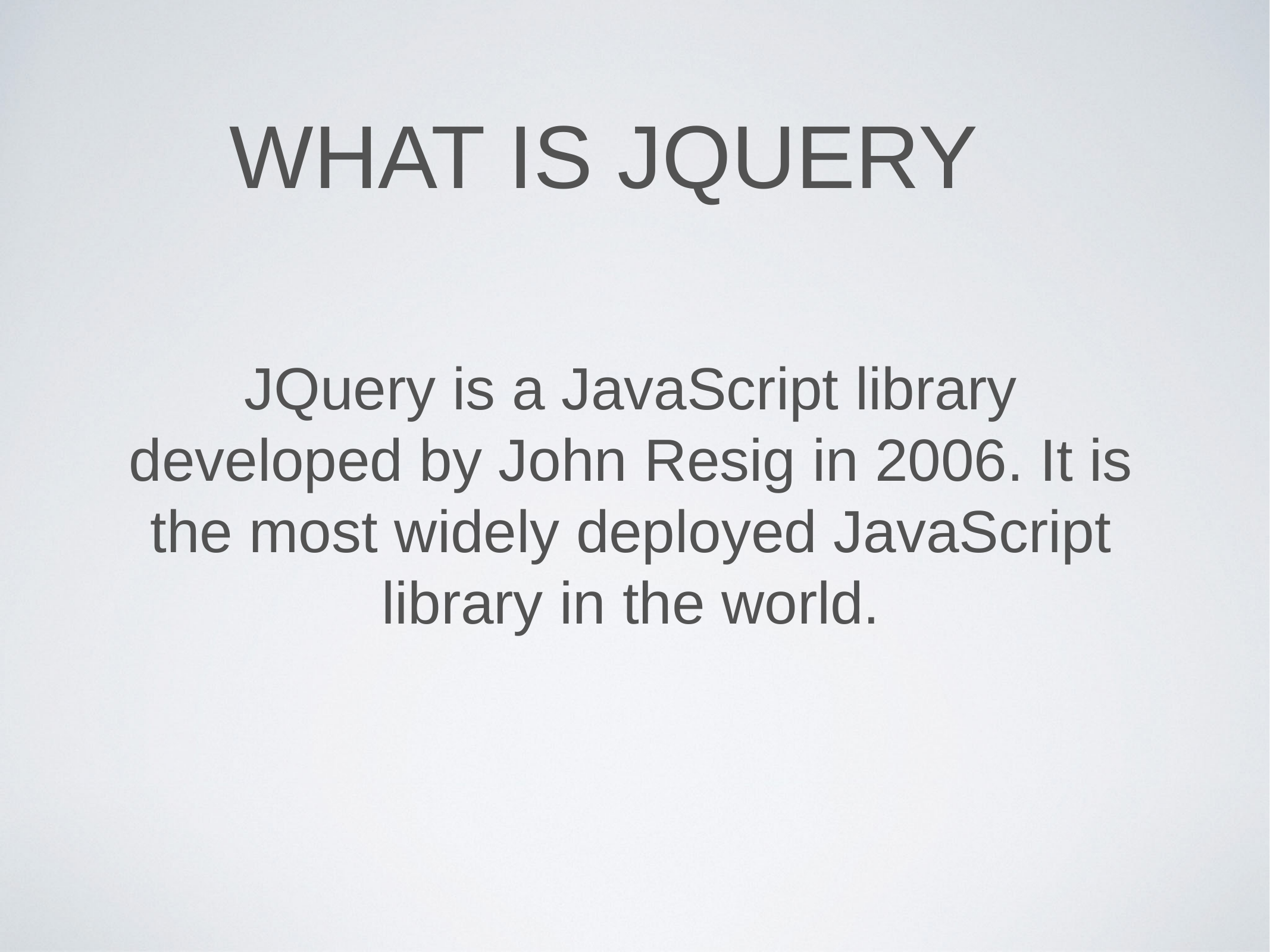

# What is Jquery
JQuery is a JavaScript library developed by John Resig in 2006. It is the most widely deployed JavaScript library in the world.